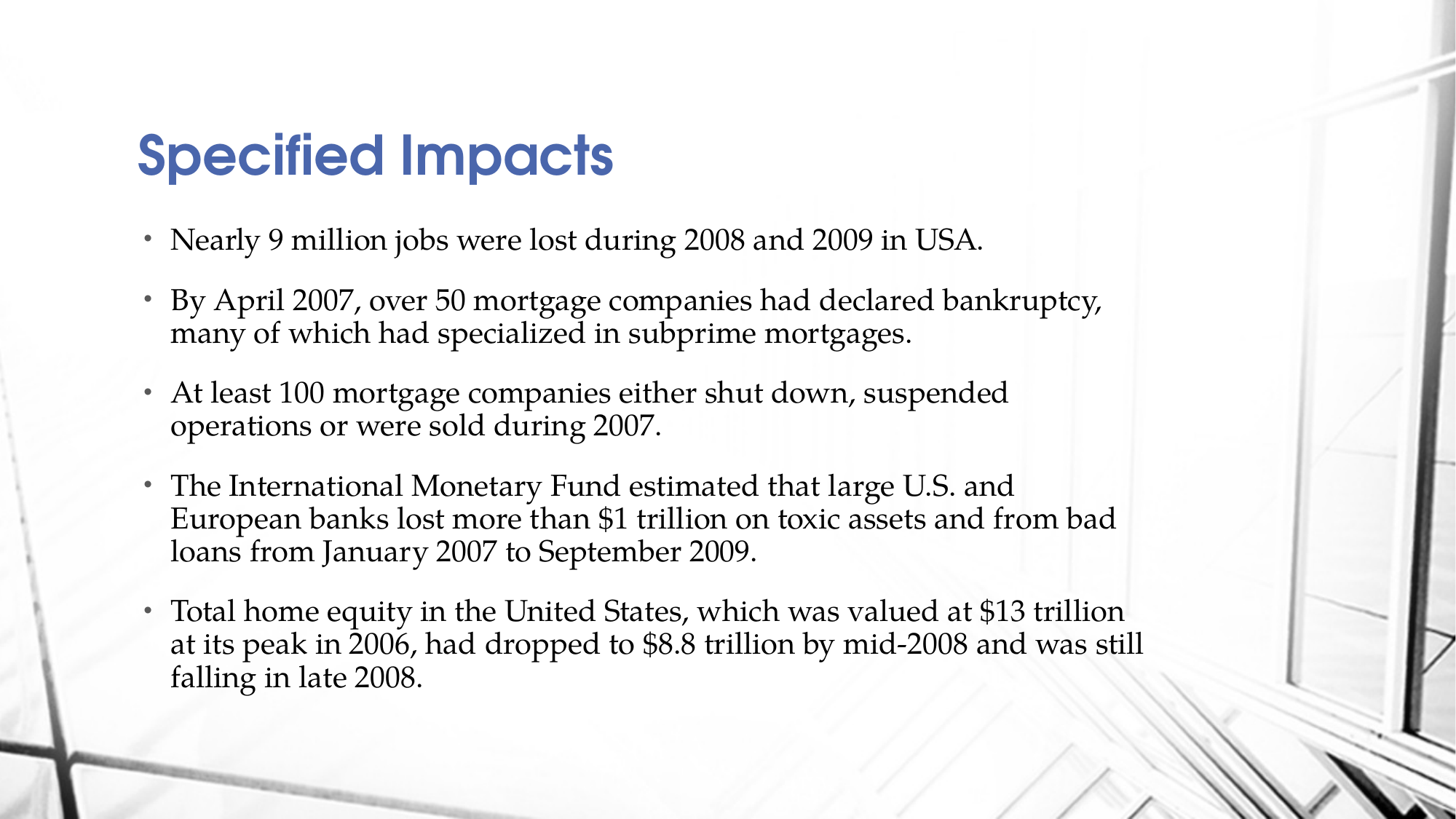

# Specified Impacts
Nearly 9 million jobs were lost during 2008 and 2009 in USA.
By April 2007, over 50 mortgage companies had declared bankruptcy, many of which had specialized in subprime mortgages.
At least 100 mortgage companies either shut down, suspended operations or were sold during 2007.
The International Monetary Fund estimated that large U.S. and European banks lost more than $1 trillion on toxic assets and from bad loans from January 2007 to September 2009.
Total home equity in the United States, which was valued at $13 trillion at its peak in 2006, had dropped to $8.8 trillion by mid-2008 and was still falling in late 2008.